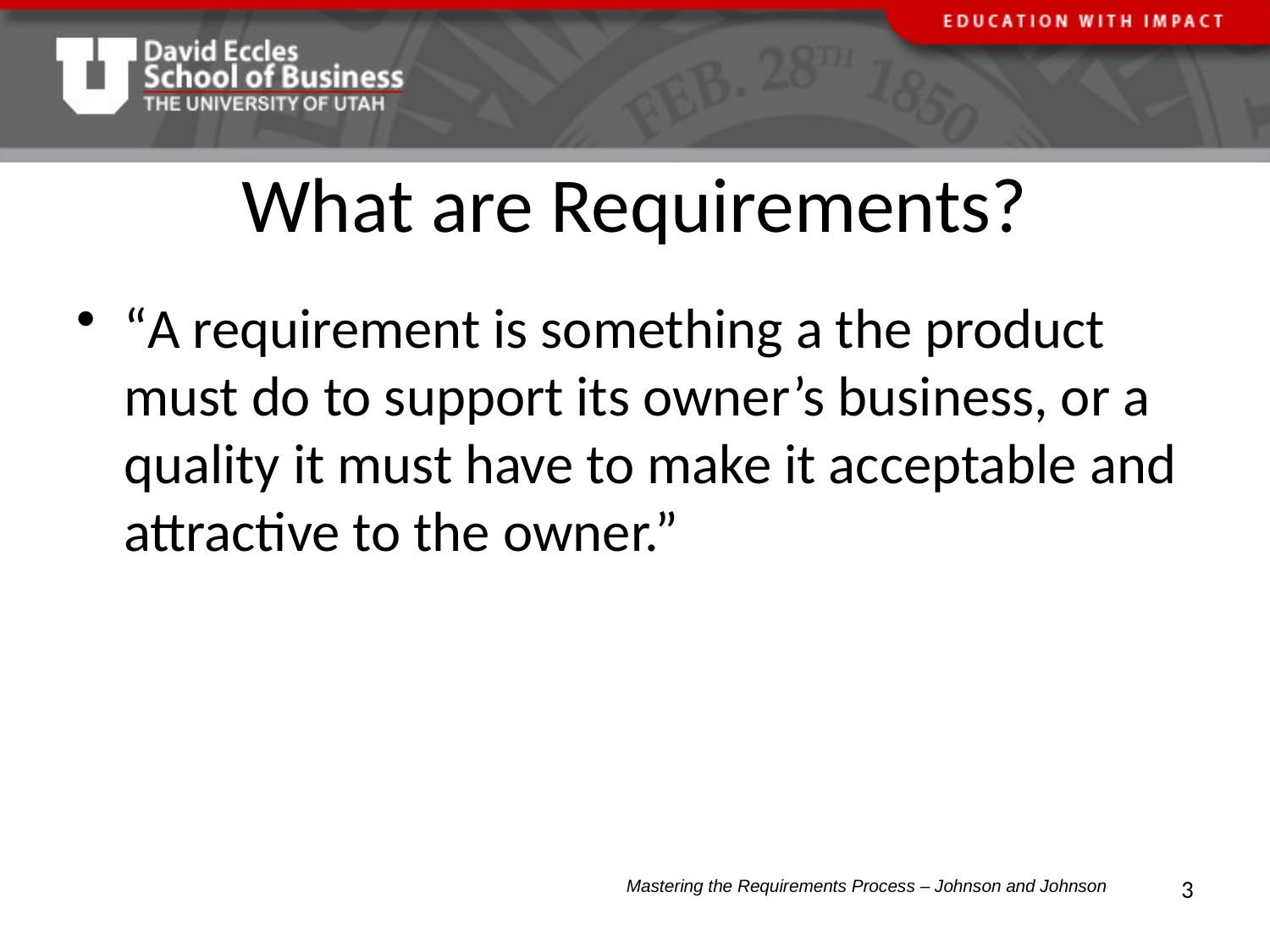

# What are Requirements?
“A requirement is something a the product must do to support its owner’s business, or a quality it must have to make it acceptable and attractive to the owner.”
3
Mastering the Requirements Process – Johnson and Johnson